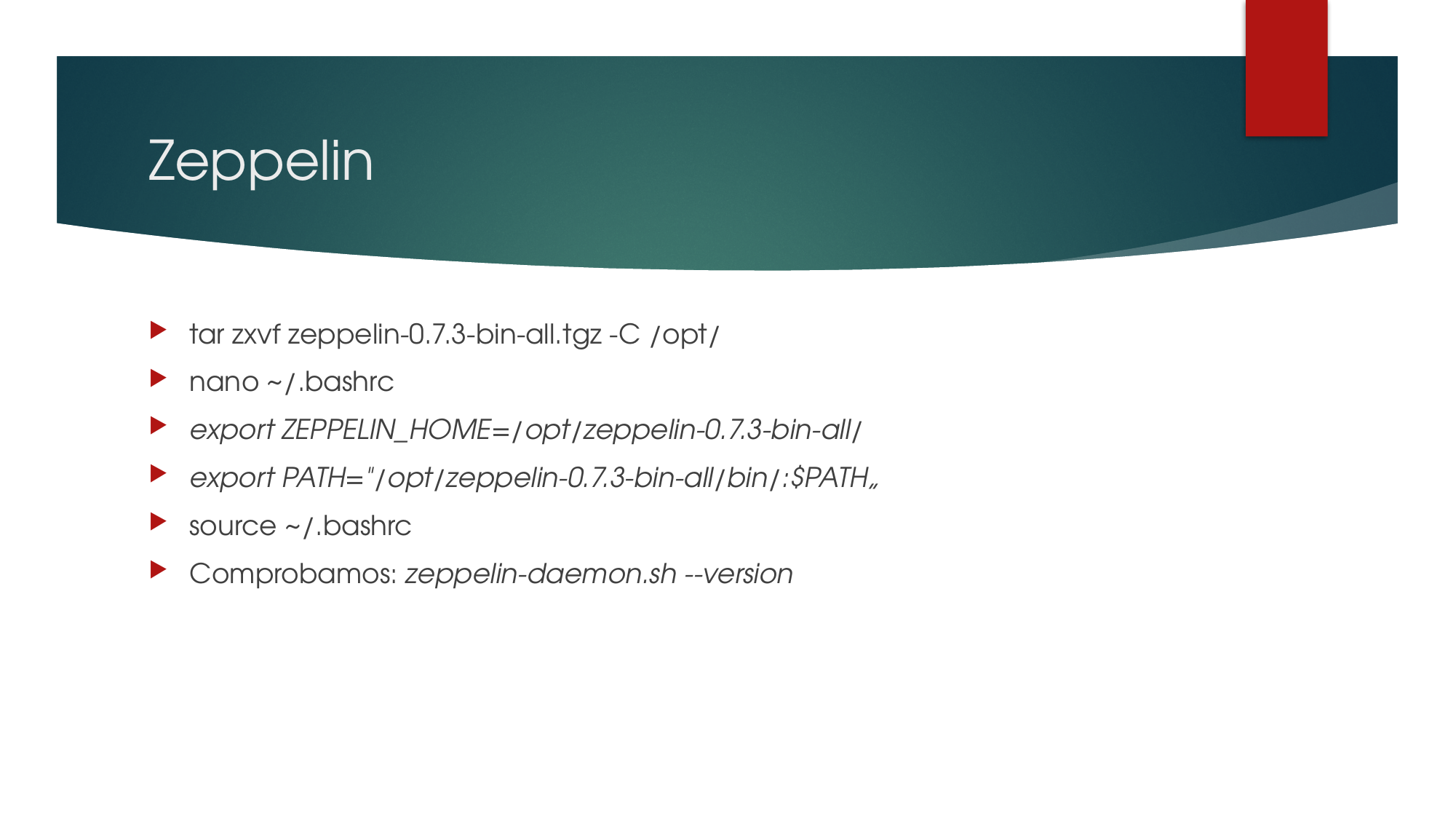

# Zeppelin
tar zxvf zeppelin-0.7.3-bin-all.tgz -C /opt/
nano ~/.bashrc
export ZEPPELIN_HOME=/opt/zeppelin-0.7.3-bin-all/
export PATH="/opt/zeppelin-0.7.3-bin-all/bin/:$PATH„
source ~/.bashrc
Comprobamos: zeppelin-daemon.sh --version